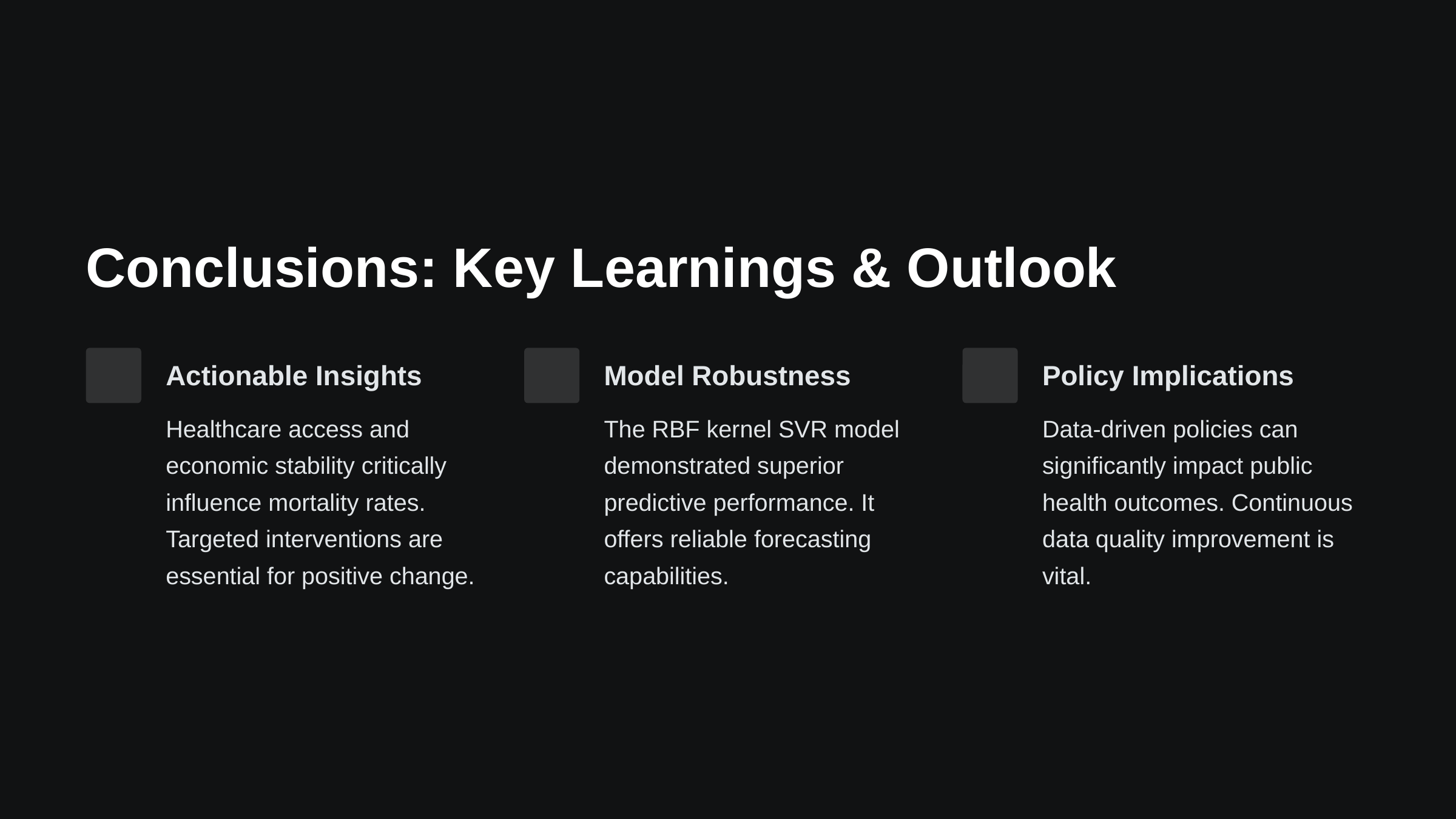

Conclusions: Key Learnings & Outlook

Actionable Insights
Model Robustness
Policy Implications
Healthcare access and economic stability critically influence mortality rates. Targeted interventions are essential for positive change.
The RBF kernel SVR model demonstrated superior predictive performance. It offers reliable forecasting capabilities.
Data-driven policies can significantly impact public health outcomes. Continuous data quality improvement is vital.